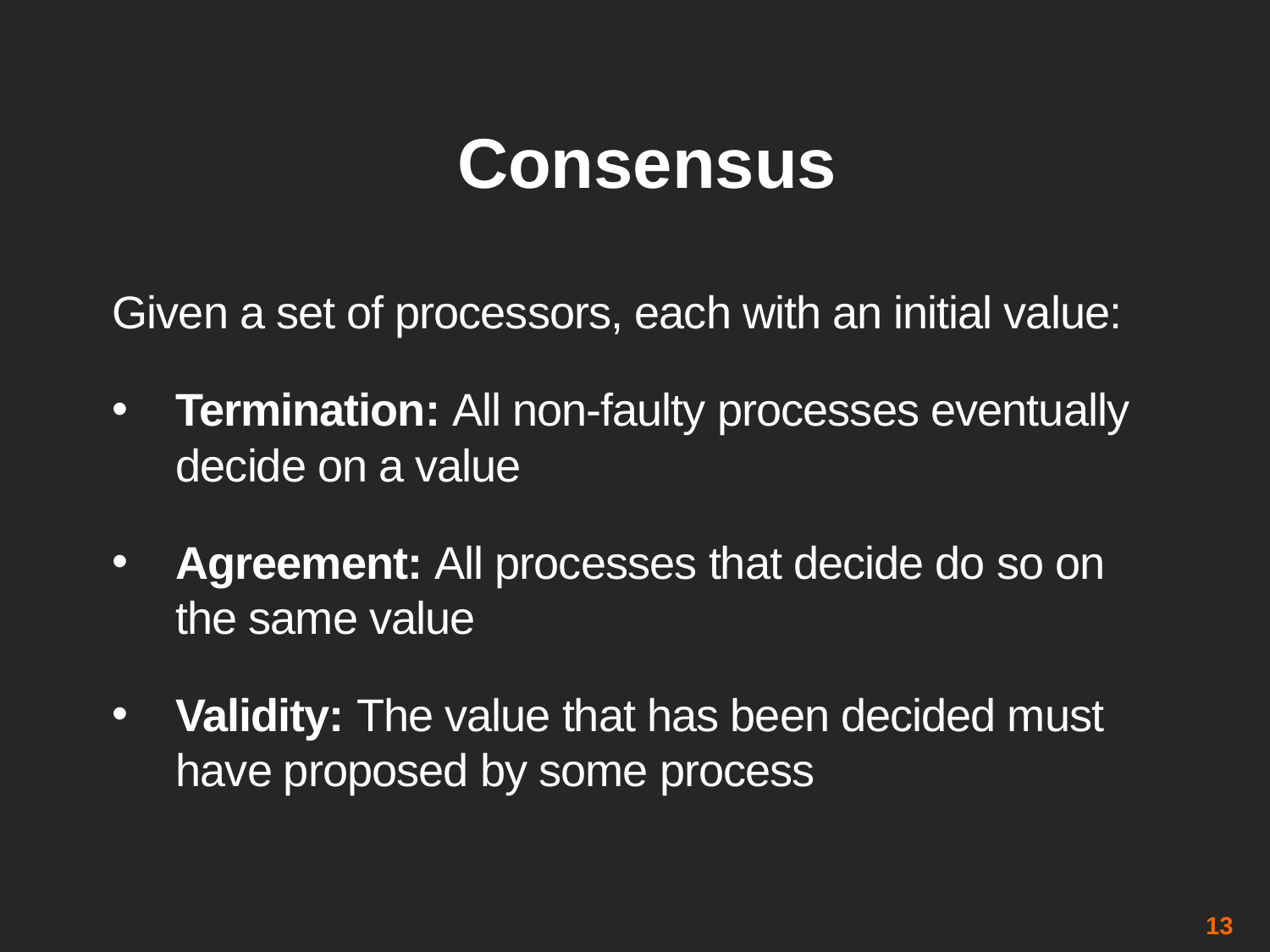

Consensus
Given a set of processors, each with an initial value:
Termination: All non-faulty processes eventually decide on a value
Agreement: All processes that decide do so on the same value
Validity: The value that has been decided must have proposed by some process

13